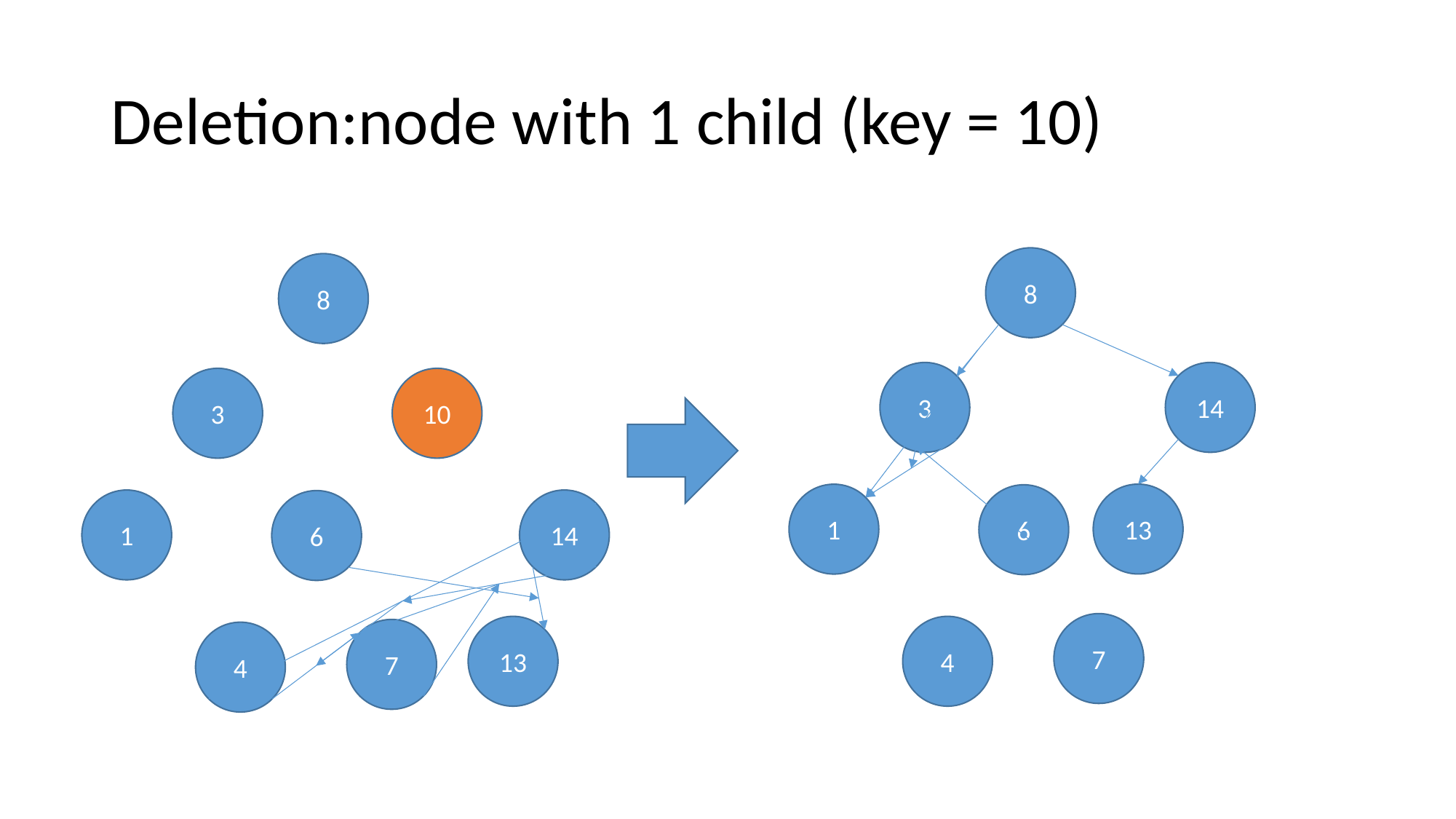

# Deletion:node with 1 child (key = 10)
8
8
3
14
3
10

13
1
6
14
1
6
7
13
4
7
4